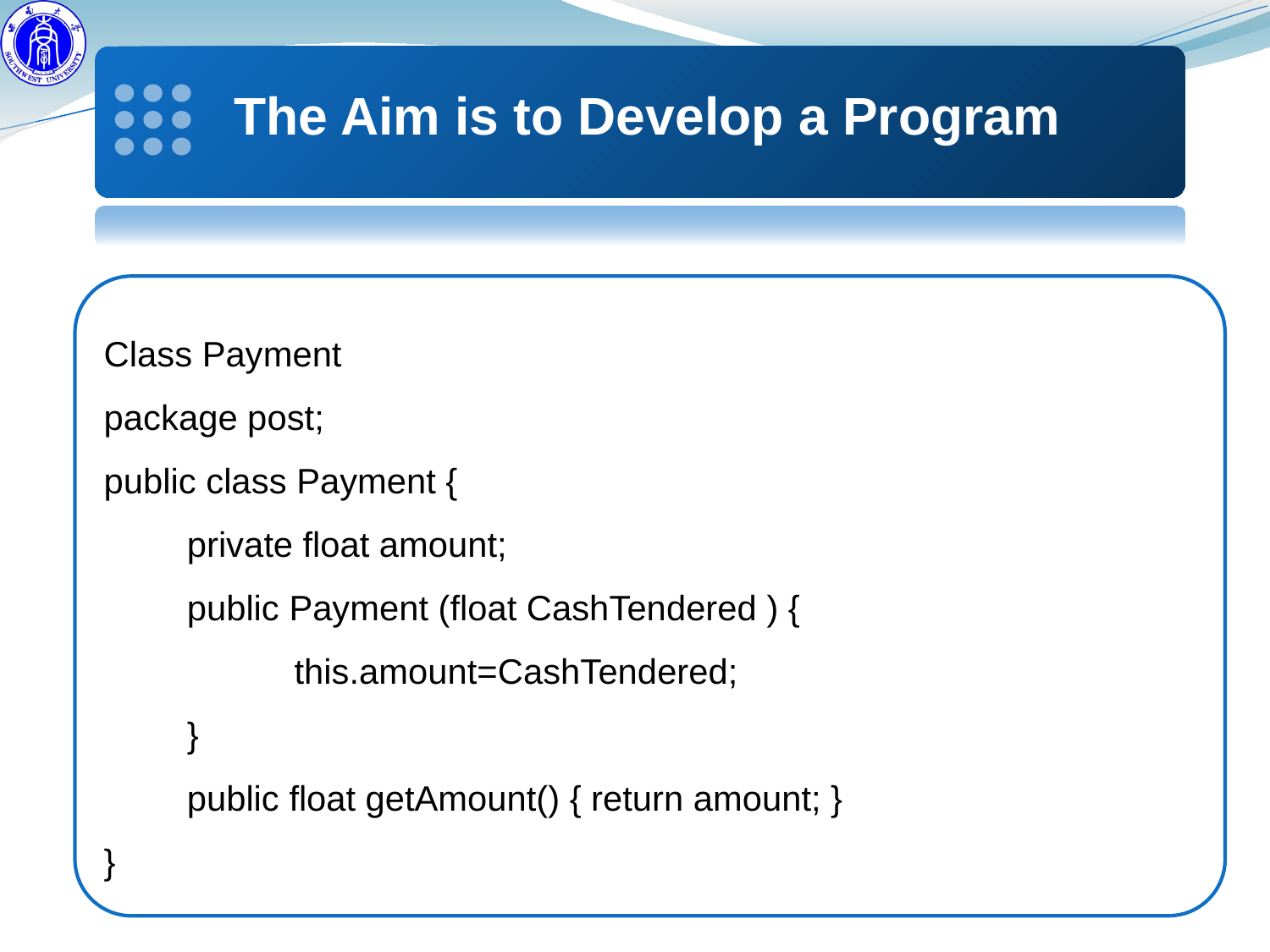

The Aim is to Develop a Program

Class Payment
package post;
public class Payment {
  private float amount;
  public Payment (float CashTendered ) {
  	this.amount=CashTendered;
  }
  public float getAmount() { return amount; }
}